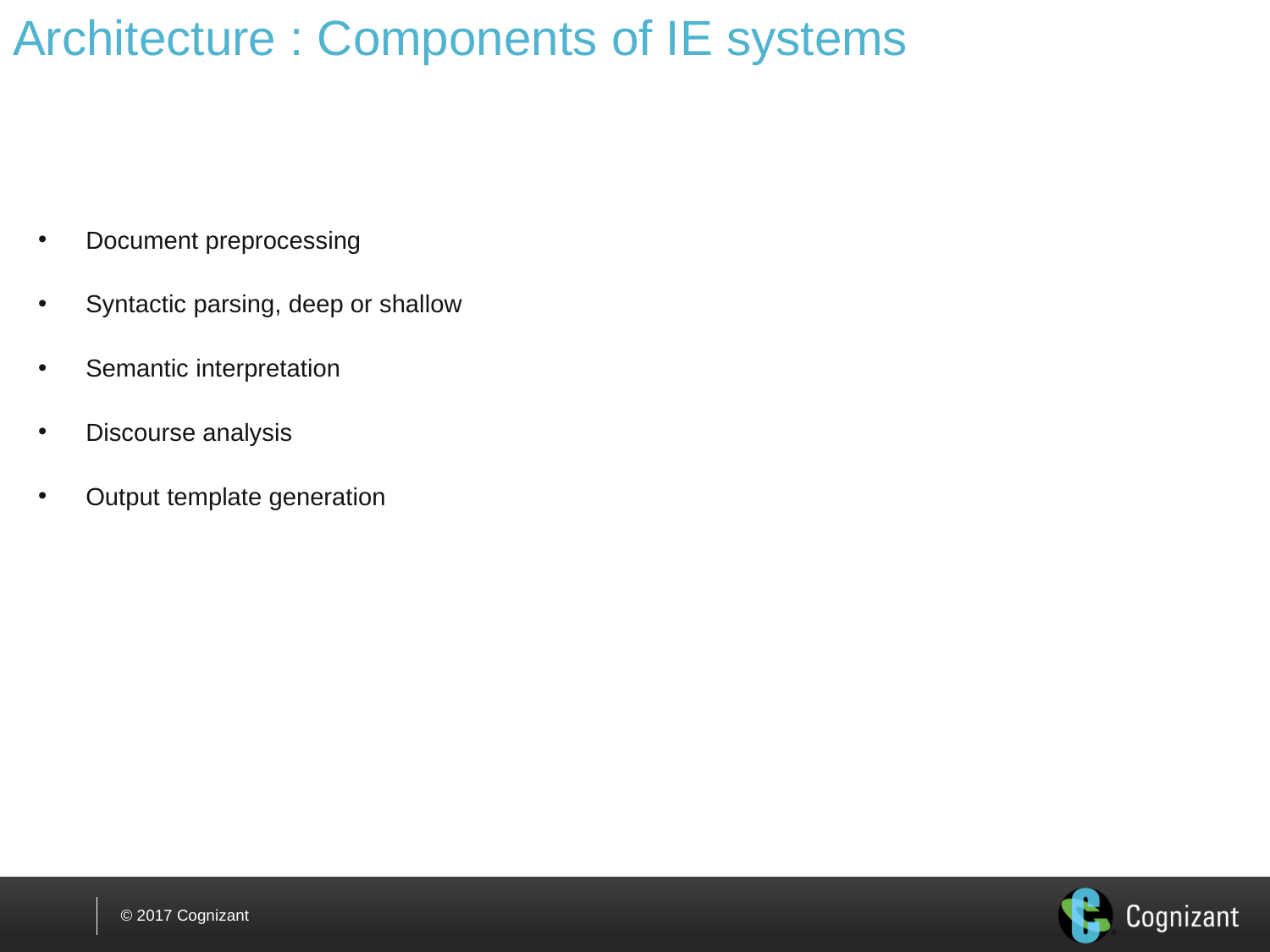

# Architecture : Components of IE systems
Document preprocessing
Syntactic parsing, deep or shallow
Semantic interpretation
Discourse analysis
Output template generation